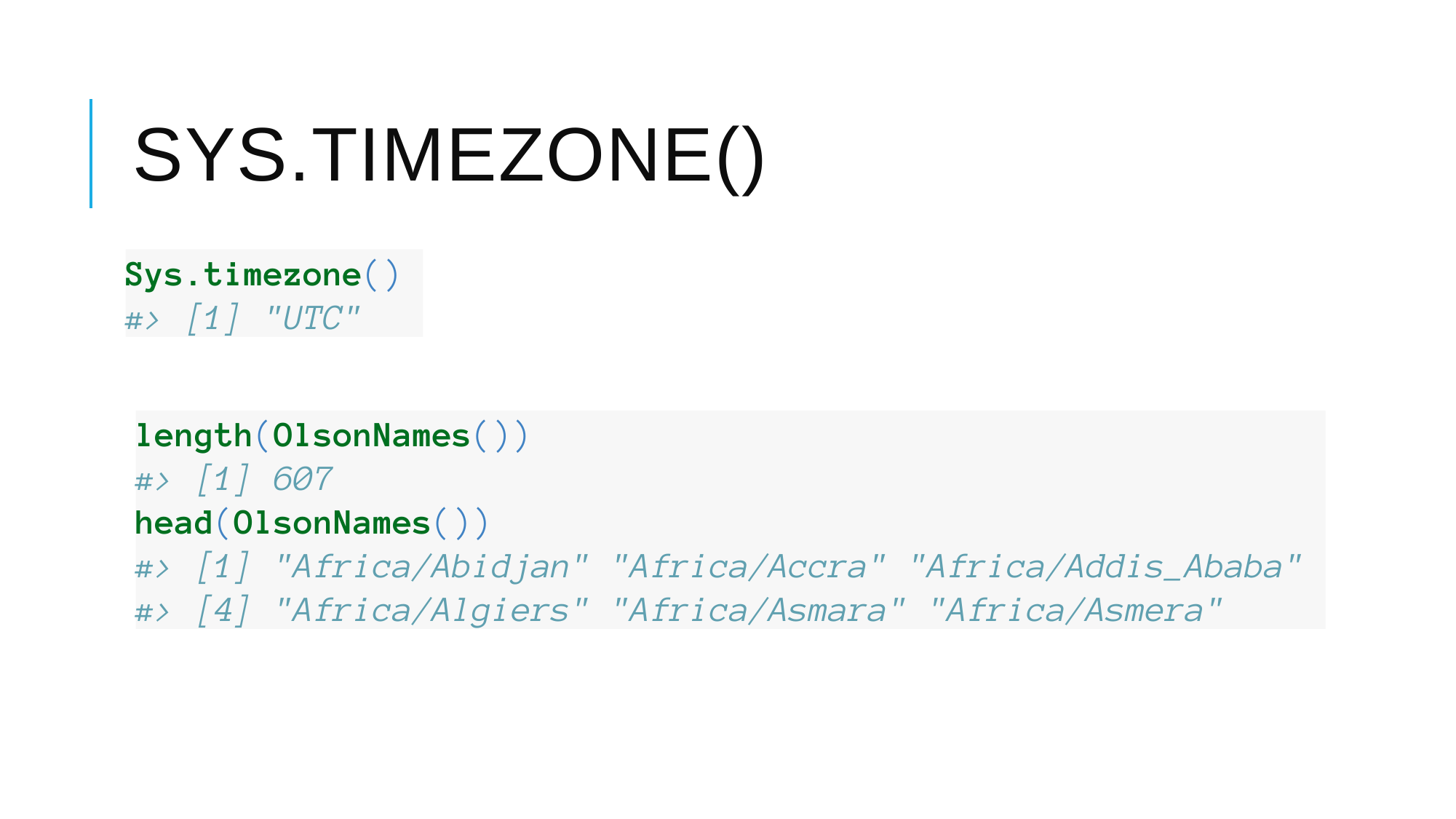

# Sys.timezone()
Sys.timezone()
#> [1] "UTC"
length(OlsonNames())
#> [1] 607
head(OlsonNames())
#> [1] "Africa/Abidjan" "Africa/Accra" "Africa/Addis_Ababa"
#> [4] "Africa/Algiers" "Africa/Asmara" "Africa/Asmera"